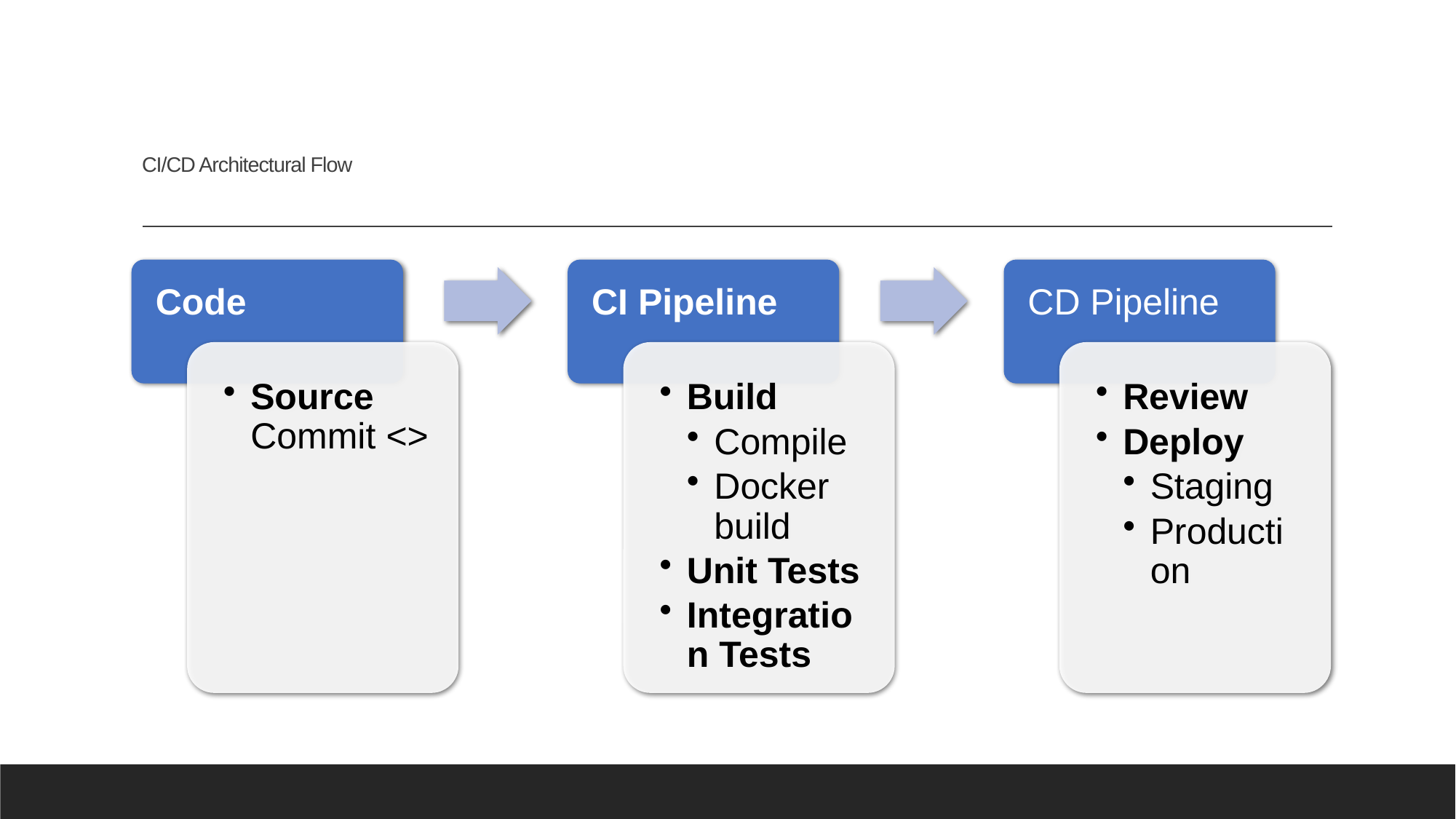

# CI/CD Architectural Flow
Code
Source Commit <>

CI Pipeline
Build
Compile
Docker build
Unit Tests
Integration Tests

CD Pipeline
Review
Deploy
Staging
Production